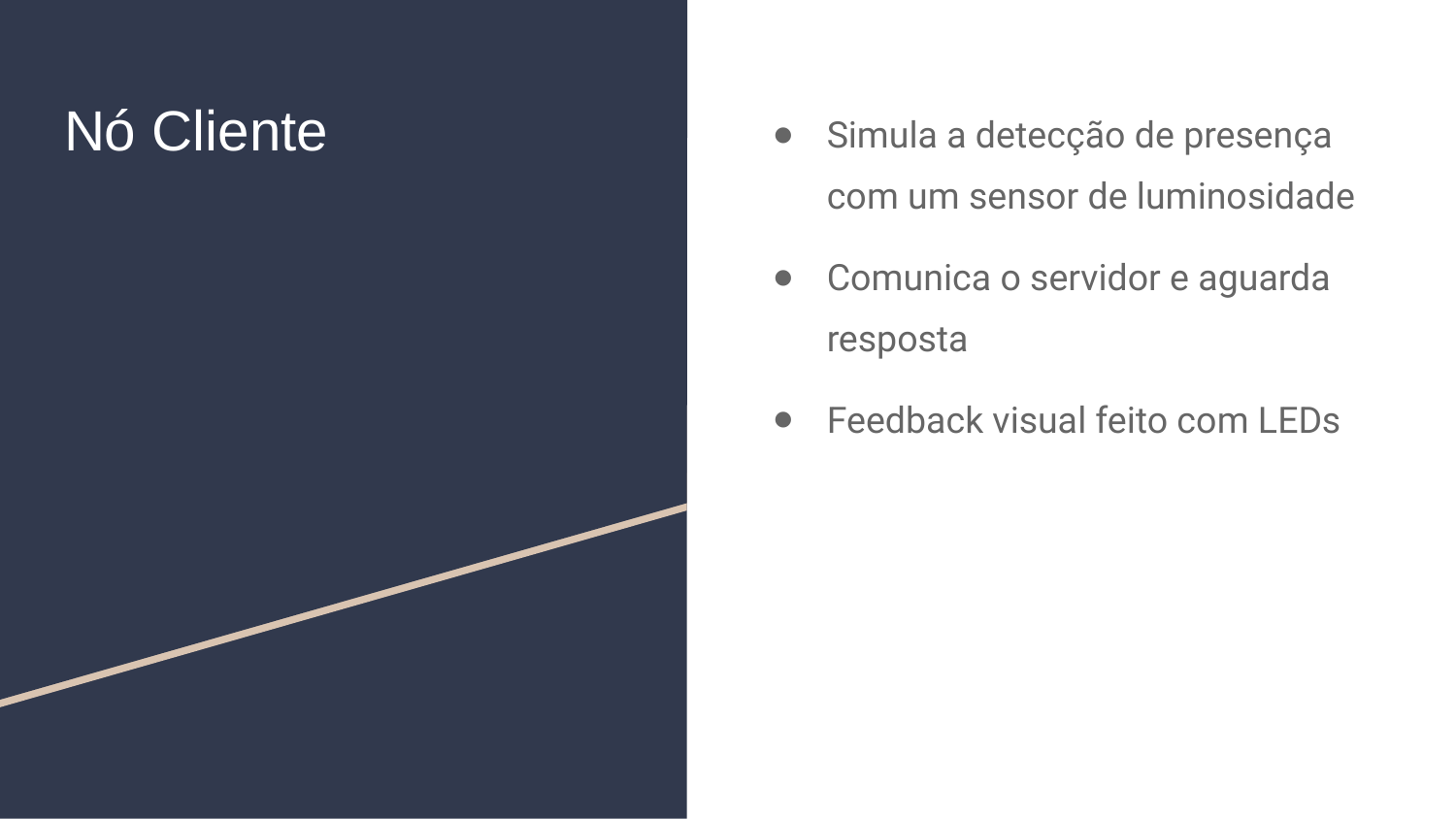

# Nó Cliente
Simula a detecção de presença com um sensor de luminosidade
Comunica o servidor e aguarda resposta
Feedback visual feito com LEDs